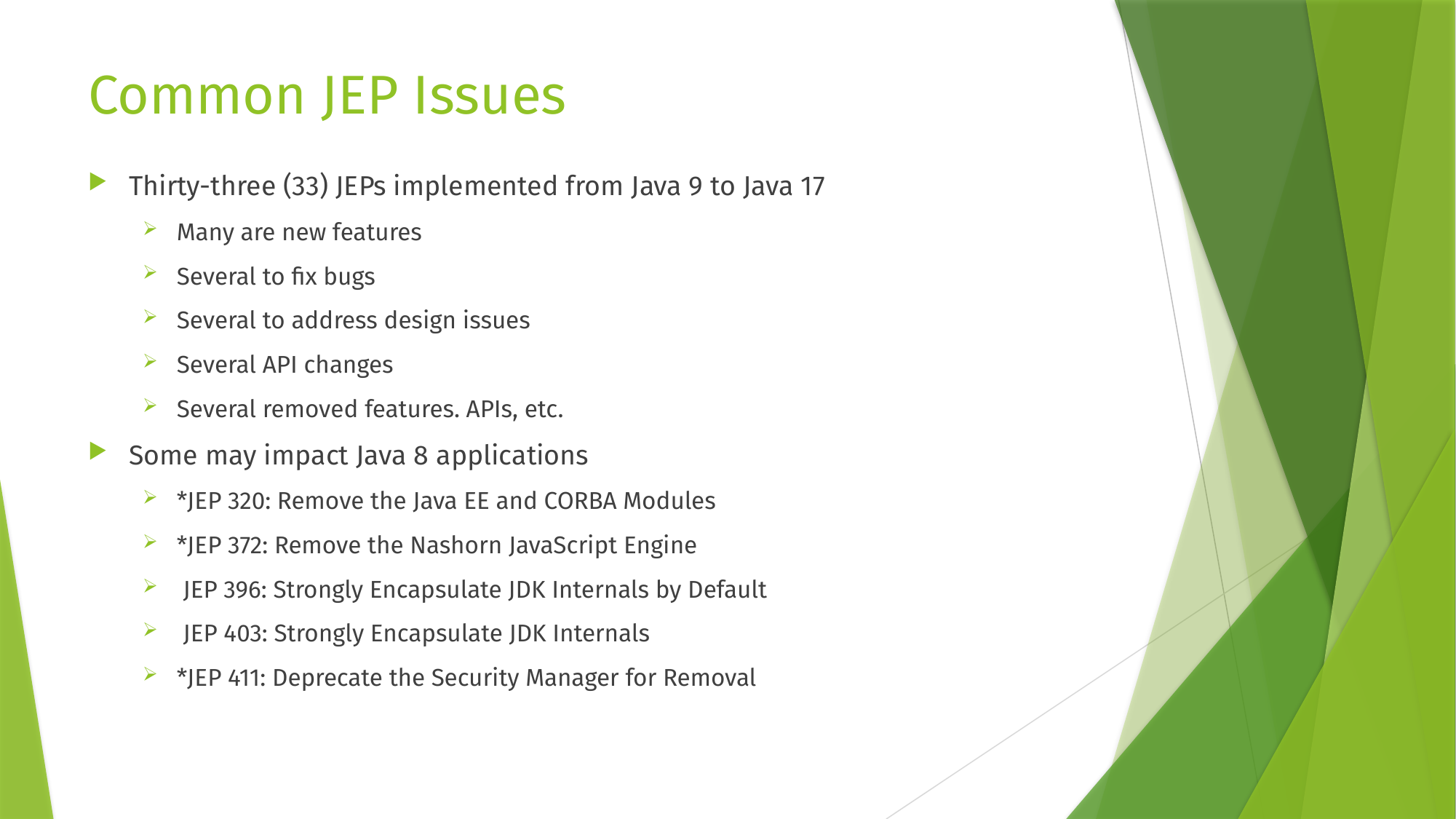

# Common JEP Issues
Thirty-three (33) JEPs implemented from Java 9 to Java 17
Many are new features
Several to fix bugs
Several to address design issues
Several API changes
Several removed features. APIs, etc.
Some may impact Java 8 applications
*JEP 320: Remove the Java EE and CORBA Modules
*JEP 372: Remove the Nashorn JavaScript Engine
 JEP 396: Strongly Encapsulate JDK Internals by Default
 JEP 403: Strongly Encapsulate JDK Internals
*JEP 411: Deprecate the Security Manager for Removal